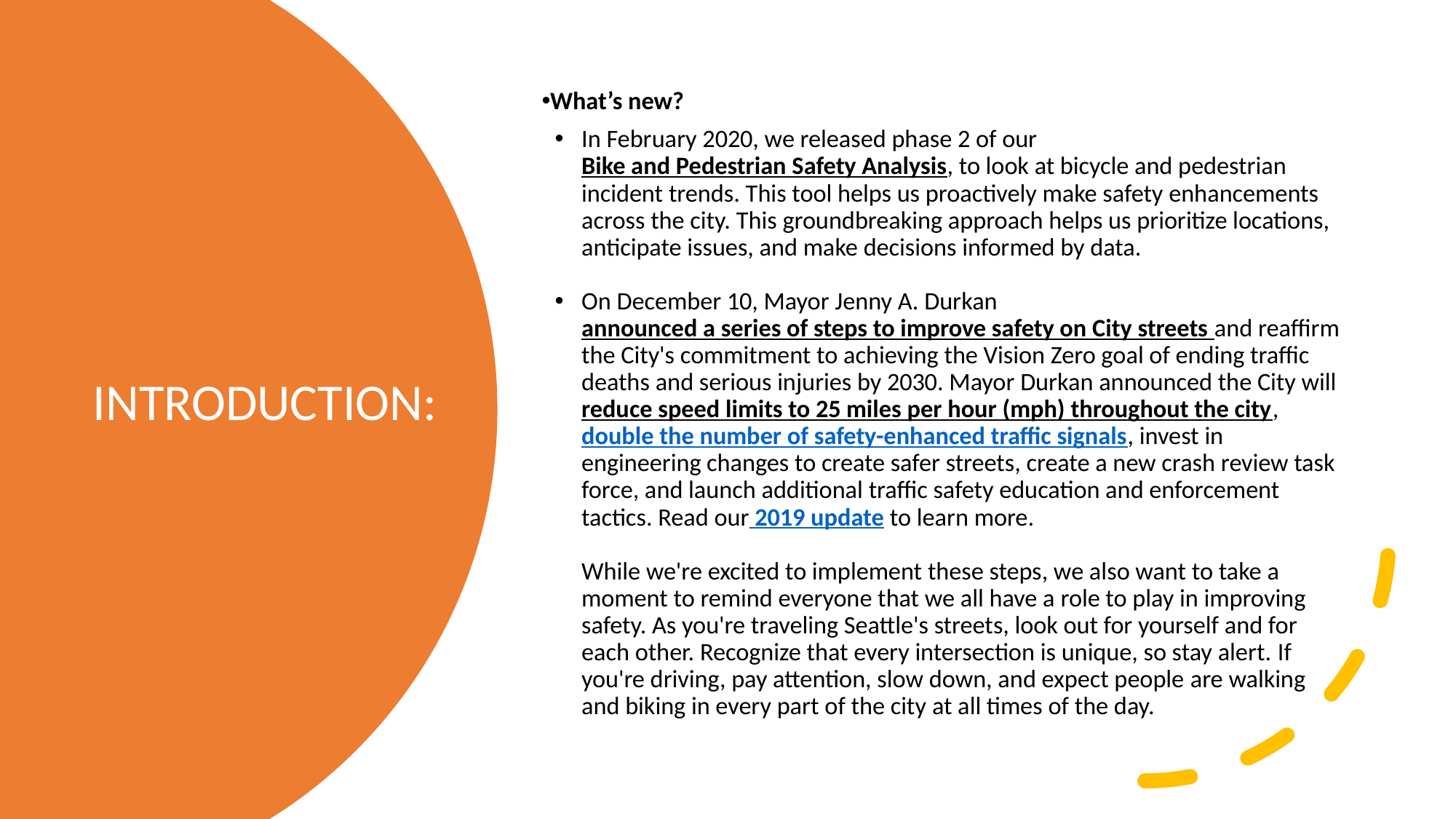

What’s new?
In February 2020, we released phase 2 of our Bike and Pedestrian Safety Analysis, to look at bicycle and pedestrian incident trends. This tool helps us proactively make safety enhancements across the city. This groundbreaking approach helps us prioritize locations, anticipate issues, and make decisions informed by data.
On December 10, Mayor Jenny A. Durkan announced a series of steps to improve safety on City streets and reaffirm the City's commitment to achieving the Vision Zero goal of ending traffic deaths and serious injuries by 2030. Mayor Durkan announced the City will reduce speed limits to 25 miles per hour (mph) throughout the city, double the number of safety-enhanced traffic signals, invest in engineering changes to create safer streets, create a new crash review task force, and launch additional traffic safety education and enforcement tactics. Read our 2019 update to learn more.
While we're excited to implement these steps, we also want to take a moment to remind everyone that we all have a role to play in improving safety. As you're traveling Seattle's streets, look out for yourself and for each other. Recognize that every intersection is unique, so stay alert. If you're driving, pay attention, slow down, and expect people are walking and biking in every part of the city at all times of the day.
# INTRODUCTION: